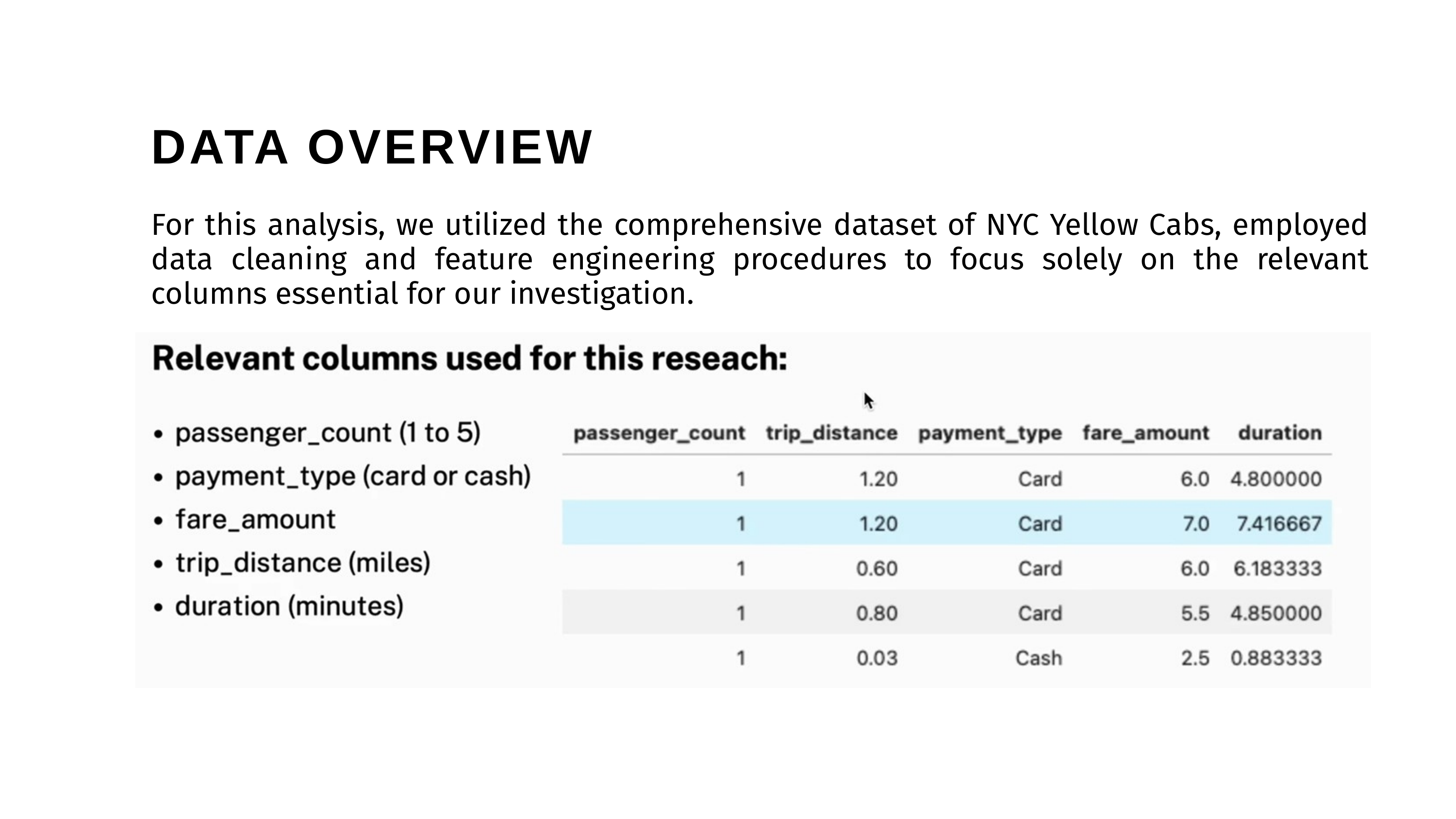

DATA OVERVIEW
For this analysis, we utilized the comprehensive dataset of NYC Yellow Cabs, employed data cleaning and feature engineering procedures to focus solely on the relevant columns essential for our investigation.